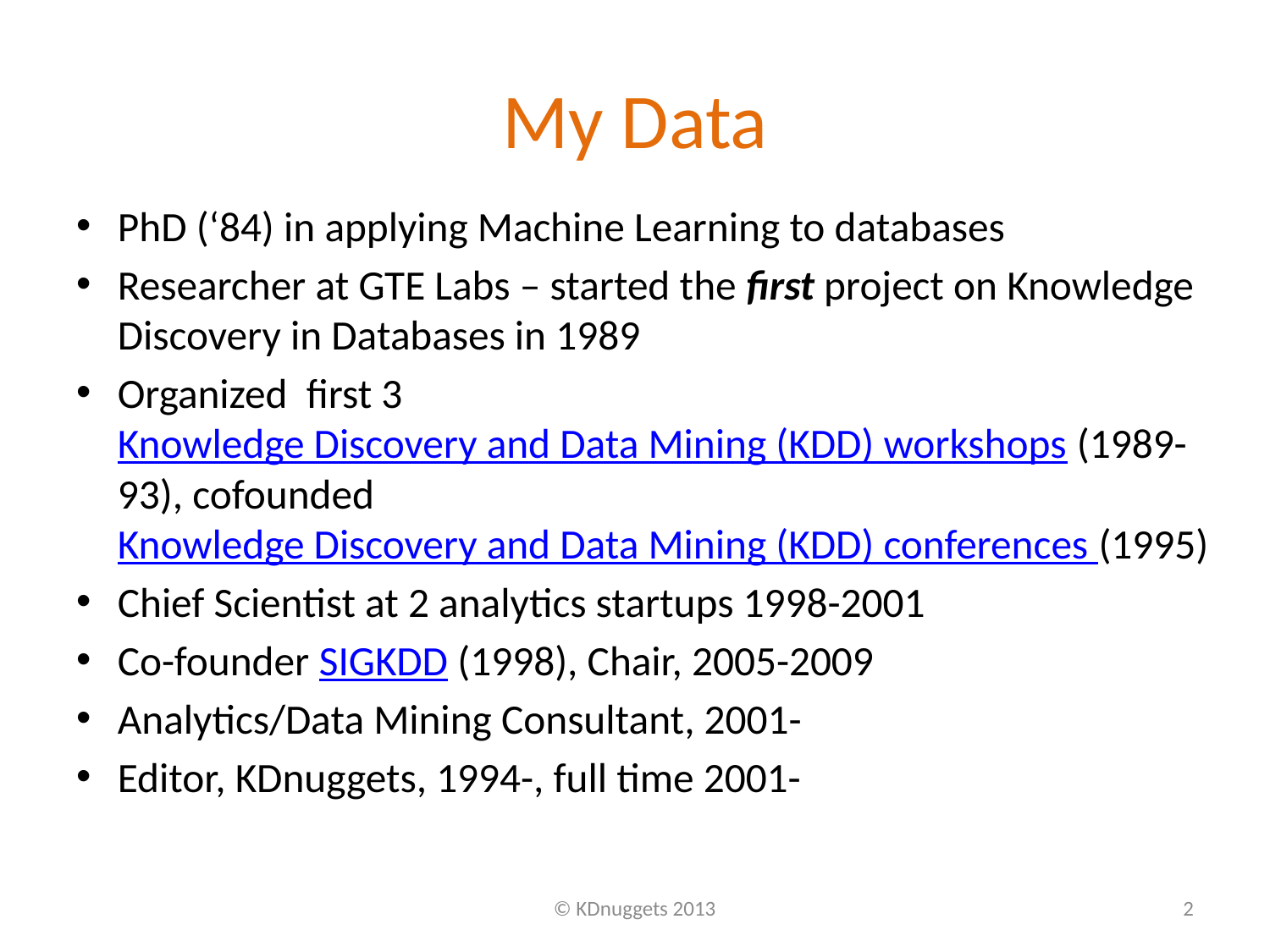

# My Data
PhD (‘84) in applying Machine Learning to databases
Researcher at GTE Labs – started the first project on Knowledge Discovery in Databases in 1989
Organized  first 3 Knowledge Discovery and Data Mining (KDD) workshops (1989-93), cofounded Knowledge Discovery and Data Mining (KDD) conferences (1995)
Chief Scientist at 2 analytics startups 1998-2001
Co-founder SIGKDD (1998), Chair, 2005-2009
Analytics/Data Mining Consultant, 2001-
Editor, KDnuggets, 1994-, full time 2001-
© KDnuggets 2013
2